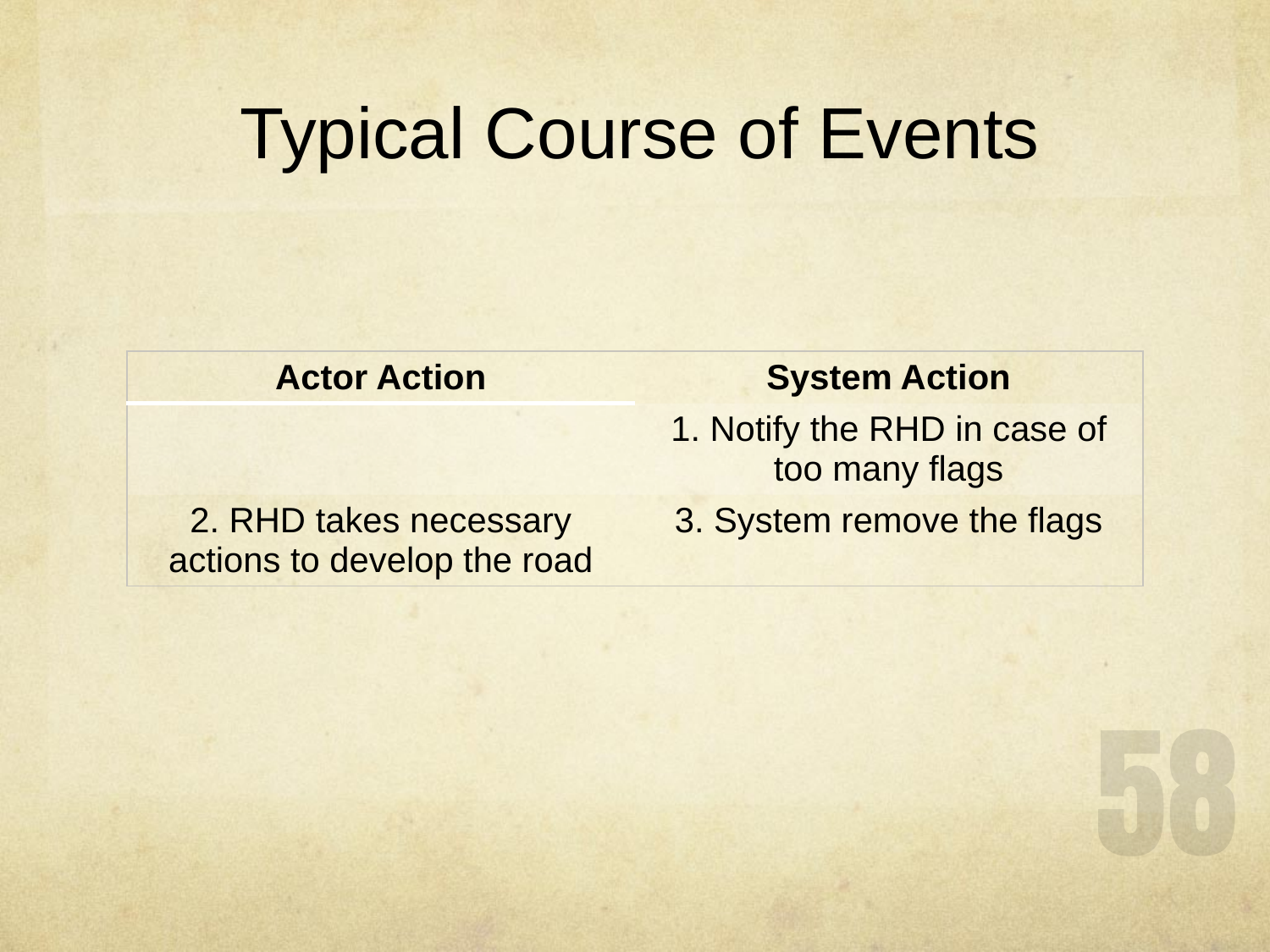

# Typical Course of Events
| Actor Action | System Action |
| --- | --- |
|  | 1. Notify the RHD in case of too many flags |
| 2. RHD takes necessary actions to develop the road | 3. System remove the flags |
58